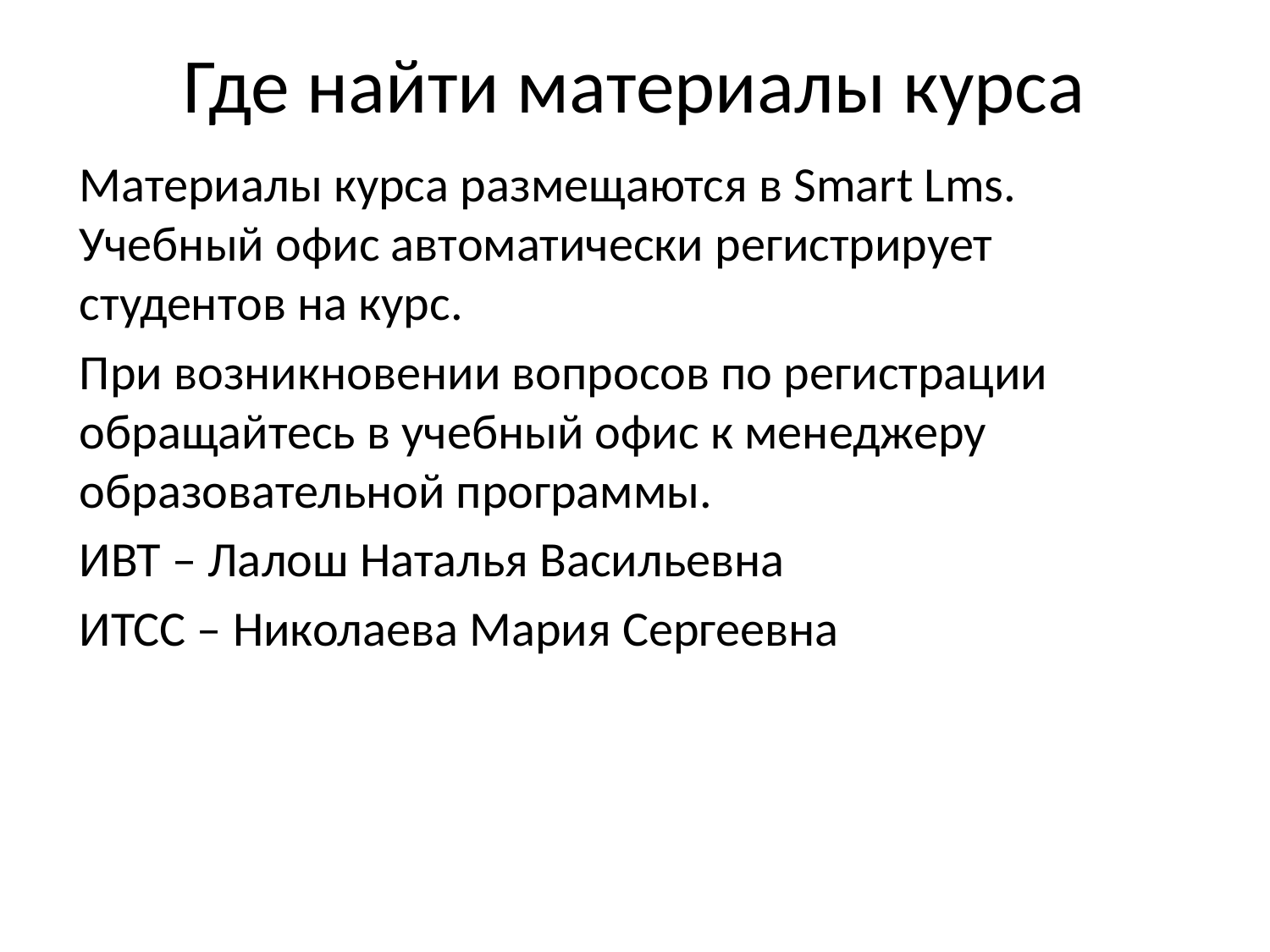

# Где найти материалы курса
Материалы курса размещаются в Smart Lms. Учебный офис автоматически регистрирует студентов на курс.
При возникновении вопросов по регистрации обращайтесь в учебный офис к менеджеру образовательной программы.
ИВТ – Лалош Наталья Васильевна
ИТСС – Николаева Мария Сергеевна